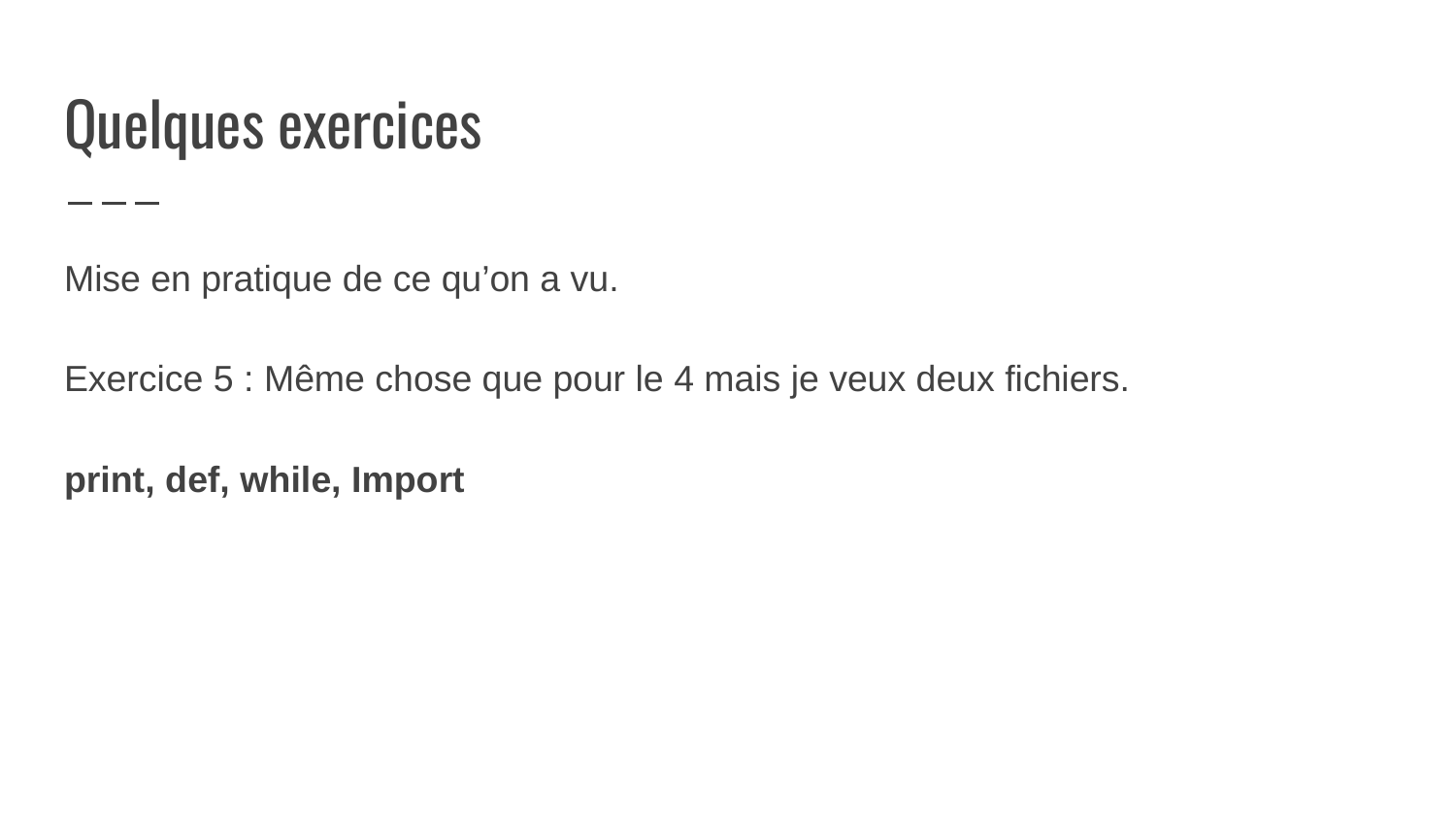

# Quelques exercices
Mise en pratique de ce qu’on a vu.
Exercice 5 : Même chose que pour le 4 mais je veux deux fichiers.
print, def, while, Import